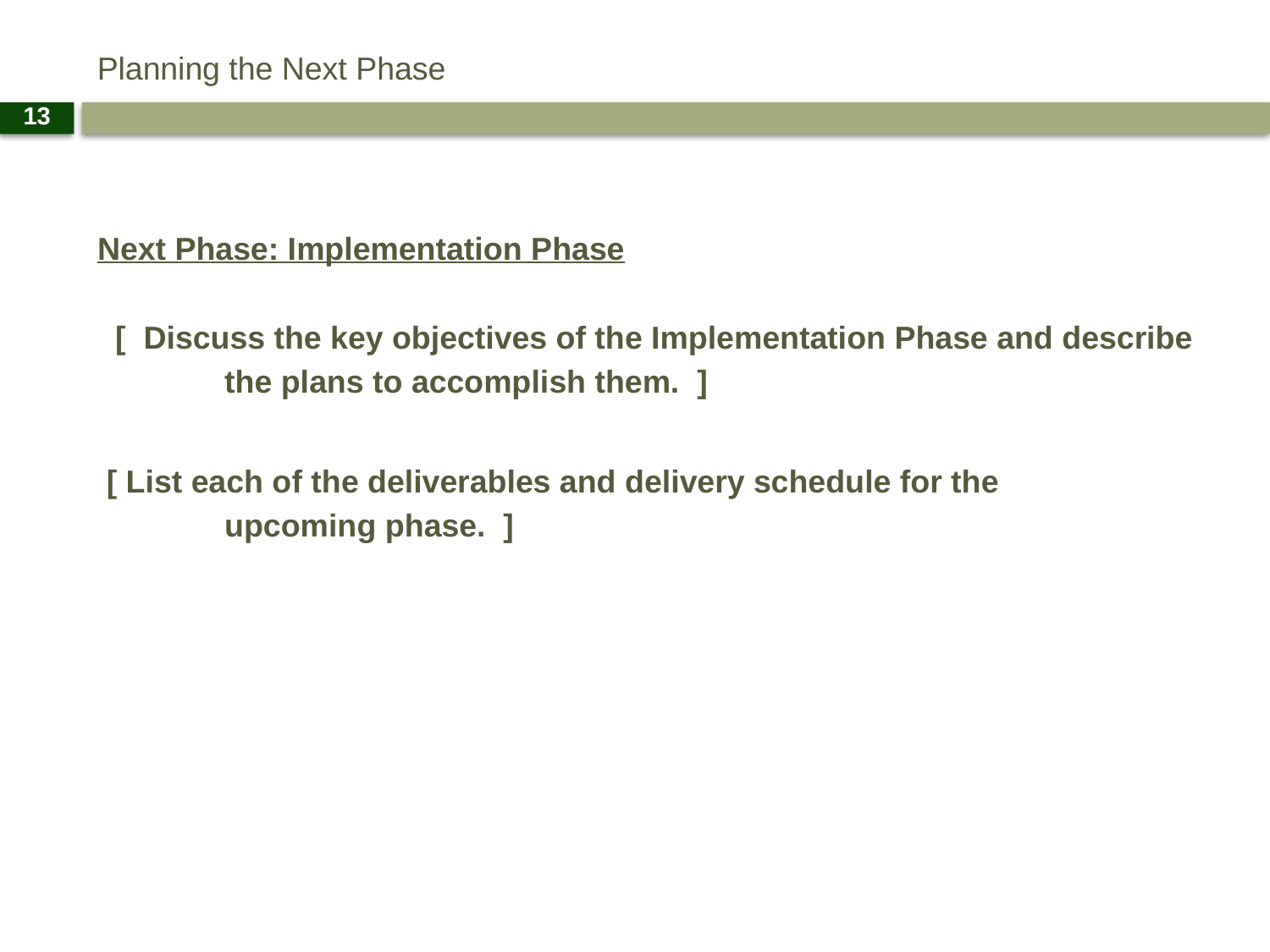

# Planning the Next Phase
13
Next Phase: Implementation Phase

  [  Discuss the key objectives of the Implementation Phase and describe
 	the plans to accomplish them.  ]

 [ List each of the deliverables and delivery schedule for the
	upcoming phase.  ]